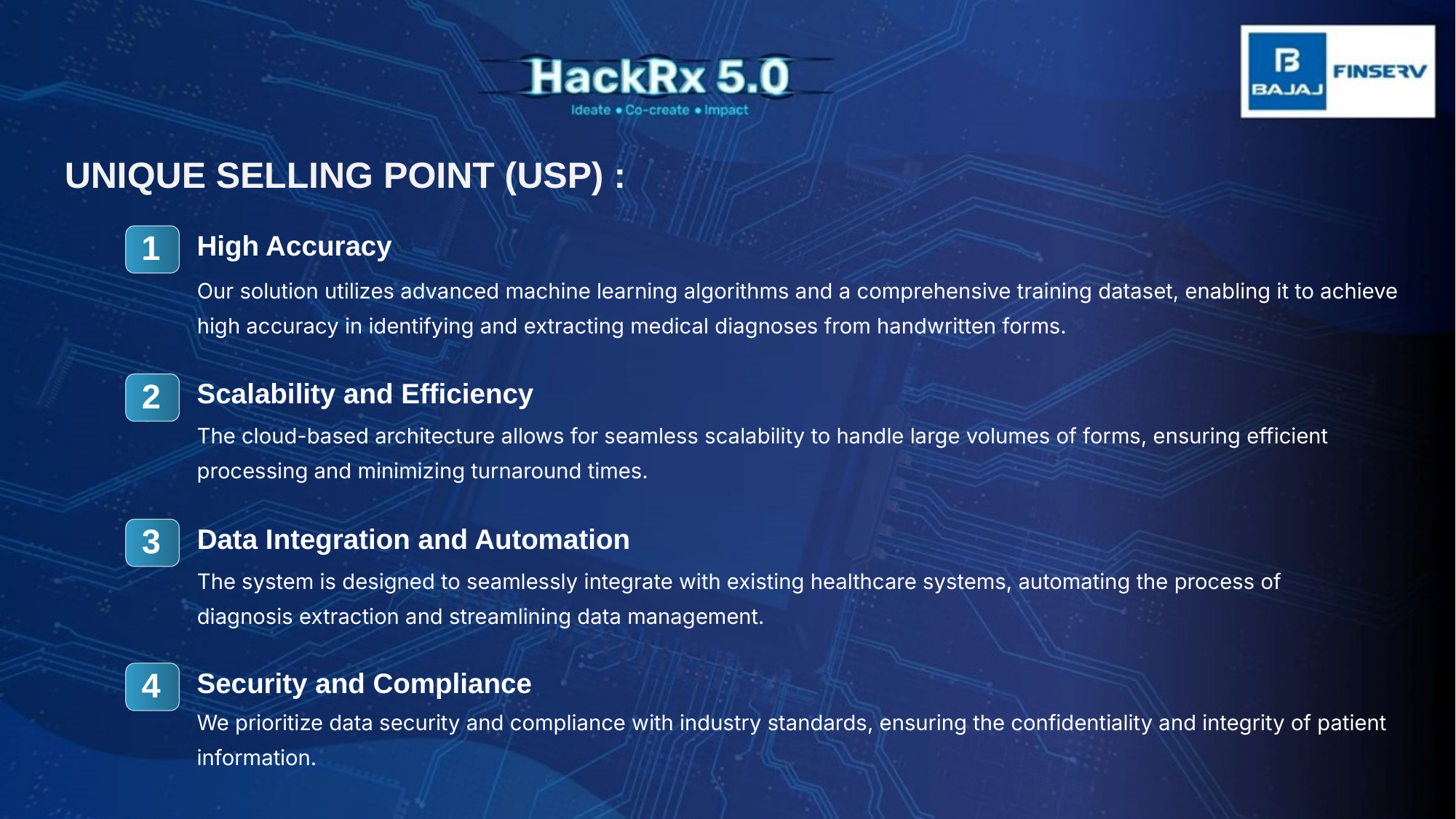

UNIQUE SELLING POINT (USP) :

High Accuracy
1
Our solution utilizes advanced machine learning algorithms and a comprehensive training dataset, enabling it to achieve high accuracy in identifying and extracting medical diagnoses from handwritten forms.

Scalability and Efficiency
2
The cloud-based architecture allows for seamless scalability to handle large volumes of forms, ensuring efficient processing and minimizing turnaround times.

Data Integration and Automation
3
The system is designed to seamlessly integrate with existing healthcare systems, automating the process of diagnosis extraction and streamlining data management.

Security and Compliance
4
We prioritize data security and compliance with industry standards, ensuring the confidentiality and integrity of patient information.